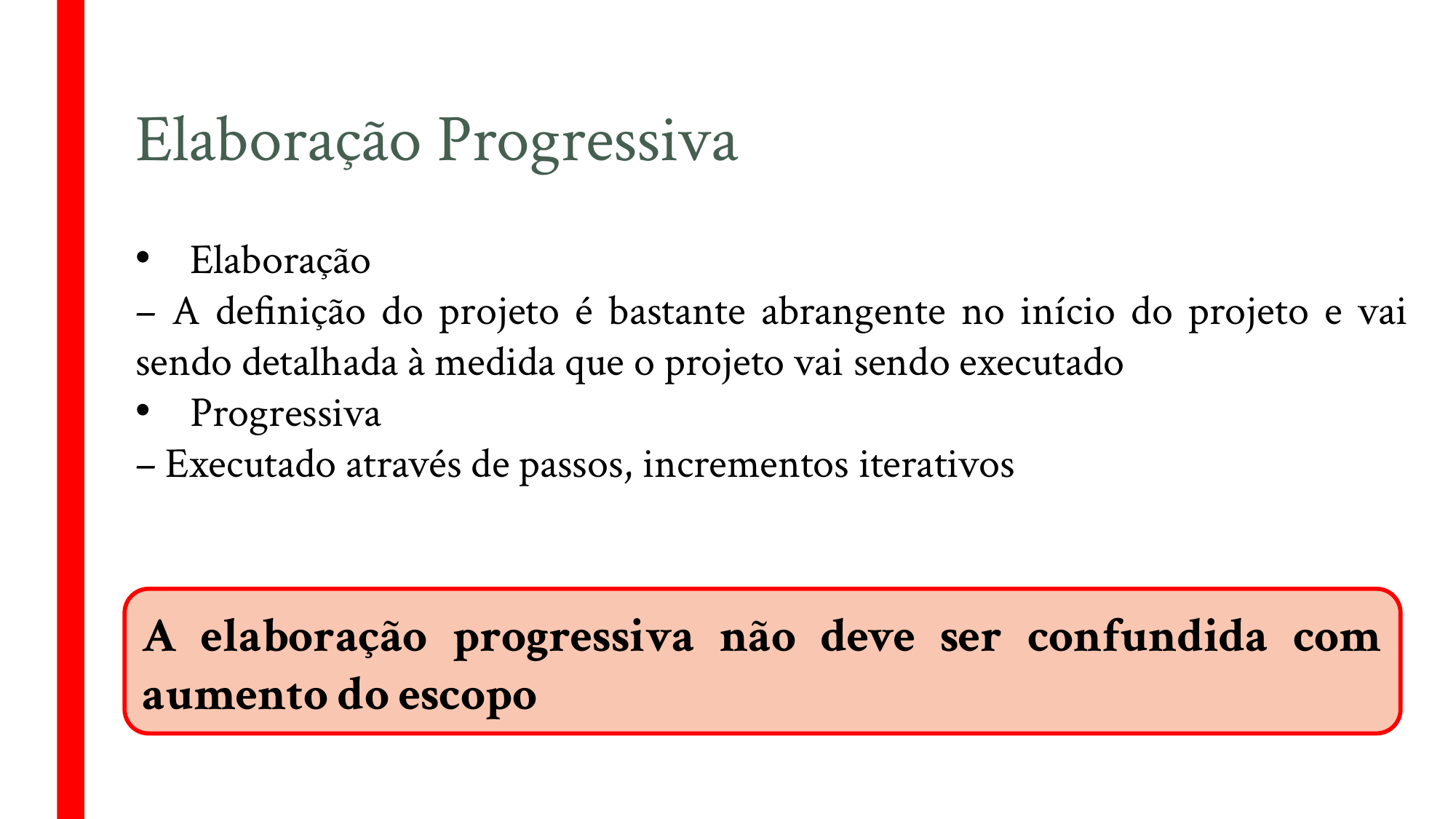

# Elaboração Progressiva
Elaboração
– A definição do projeto é bastante abrangente no início do projeto e vai sendo detalhada à medida que o projeto vai sendo executado
Progressiva
– Executado através de passos, incrementos iterativos
A elaboração progressiva não deve ser confundida com aumento do escopo